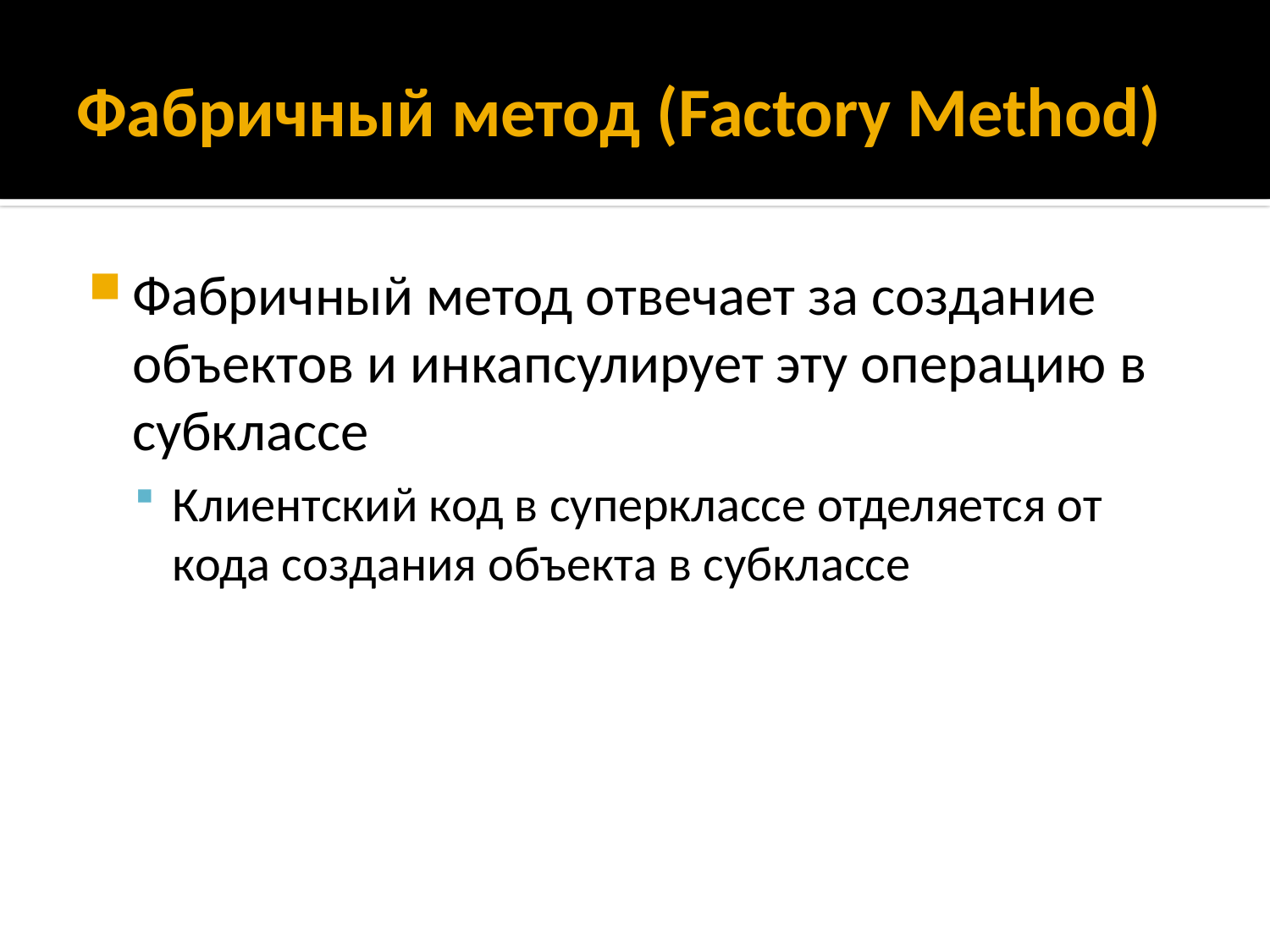

# Фабричный метод (Factory Method)
Фабричный метод отвечает за создание объектов и инкапсулирует эту операцию в субклассе
Клиентский код в суперклассе отделяется от кода создания объекта в субклассе